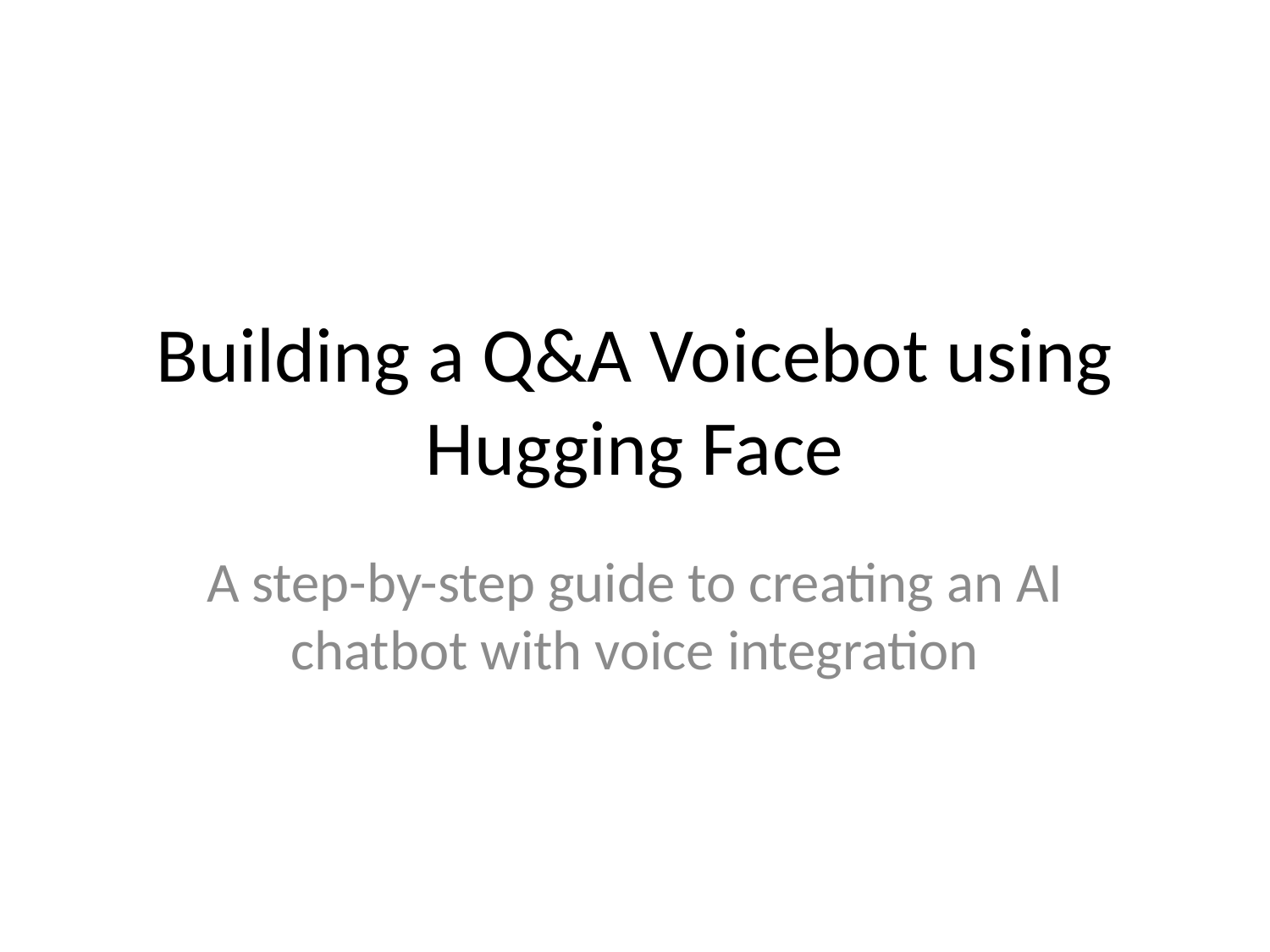

# Building a Q&A Voicebot using Hugging Face
A step-by-step guide to creating an AI chatbot with voice integration